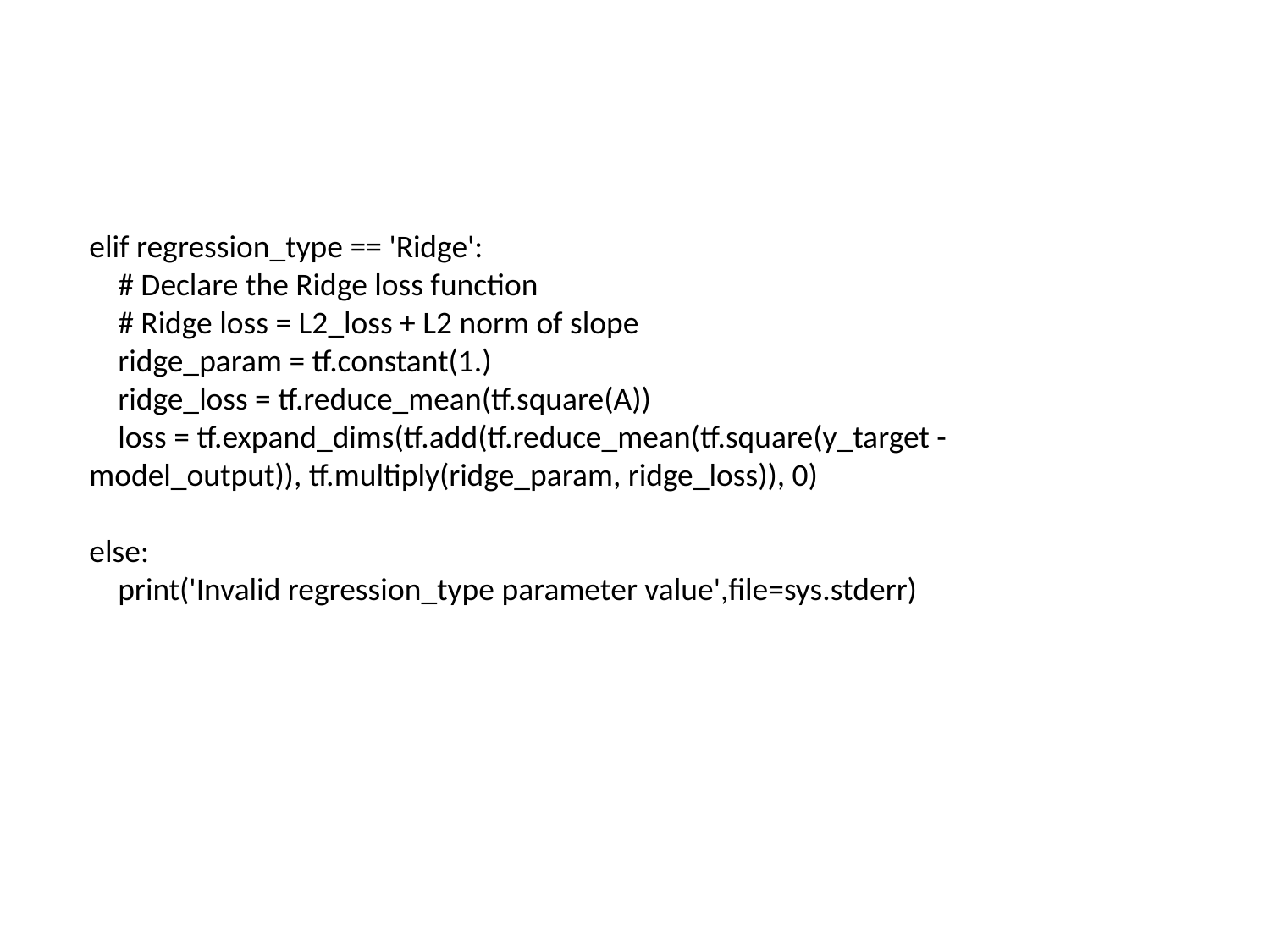

elif regression_type == 'Ridge':
    # Declare the Ridge loss function
    # Ridge loss = L2_loss + L2 norm of slope
    ridge_param = tf.constant(1.)
    ridge_loss = tf.reduce_mean(tf.square(A))
    loss = tf.expand_dims(tf.add(tf.reduce_mean(tf.square(y_target - model_output)), tf.multiply(ridge_param, ridge_loss)), 0)

else:
    print('Invalid regression_type parameter value',file=sys.stderr)